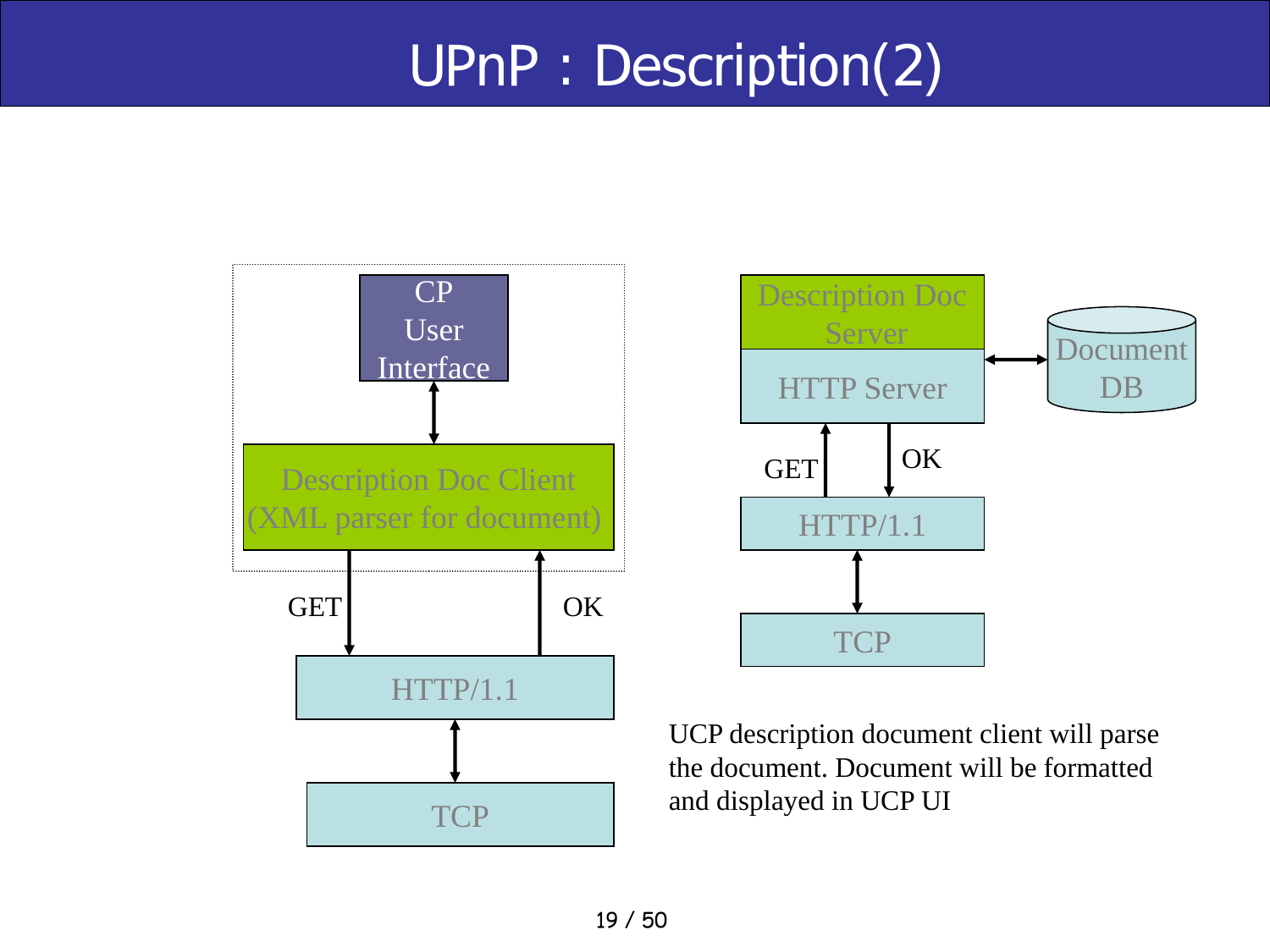

UPnP : Description(2)

CP
User
Interface
Description Doc
 Server
Document
DB
HTTP Server

OK
Description Doc Client
(XML parser for document)
GET
HTTP/1.1

GET
OK
TCP
HTTP/1.1

UCP description document client will parse the document. Document will be formatted and displayed in UCP UI

TCP
19 / 50